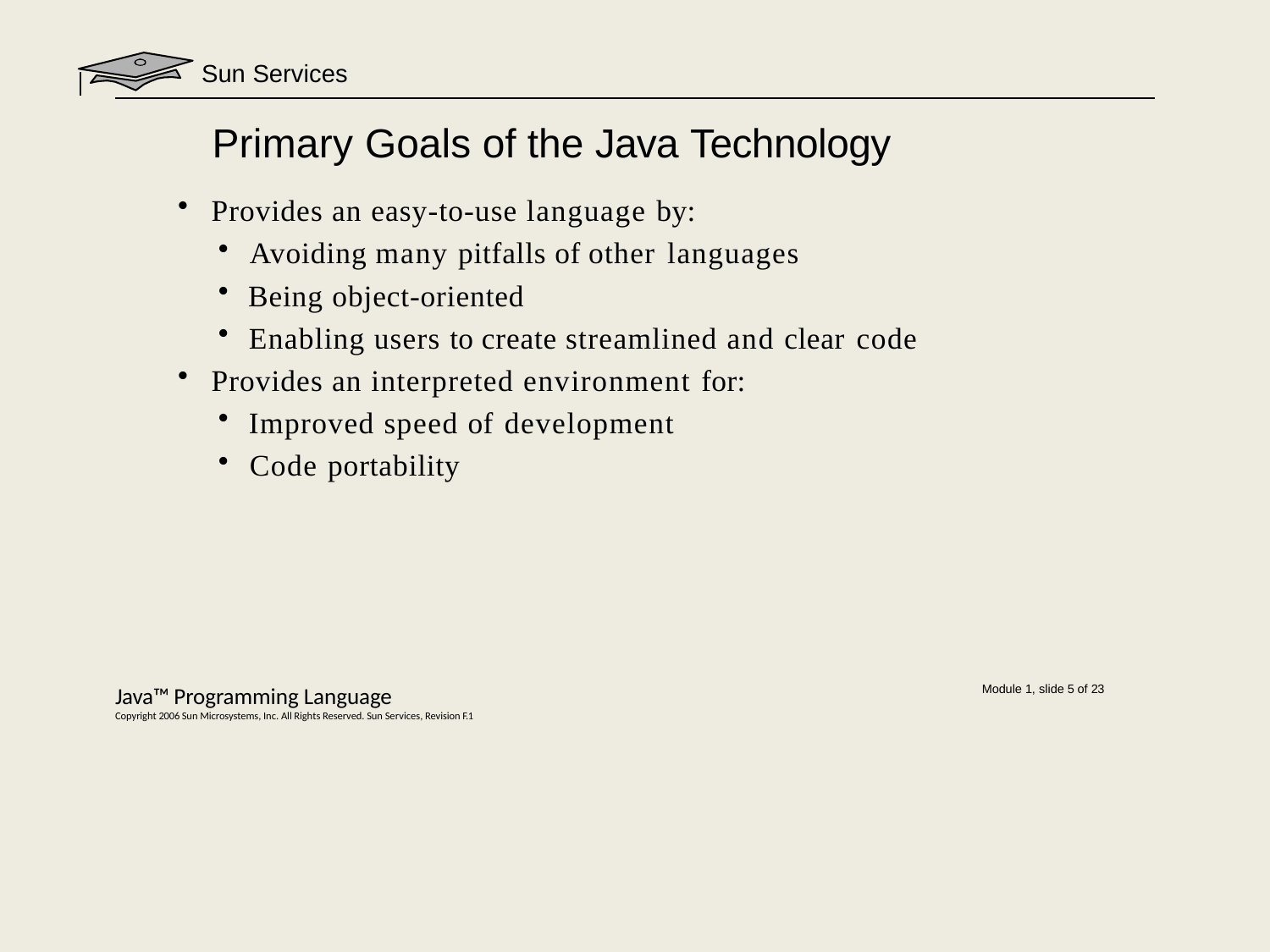

Sun Services

# Primary Goals of the Java Technology
Provides an easy-to-use language by:
Avoiding many pitfalls of other languages
Being object-oriented
Enabling users to create streamlined and clear code
Provides an interpreted environment for:
Improved speed of development
Code portability
Java™ Programming Language
Copyright 2006 Sun Microsystems, Inc. All Rights Reserved. Sun Services, Revision F.1
Module 1, slide 5 of 23